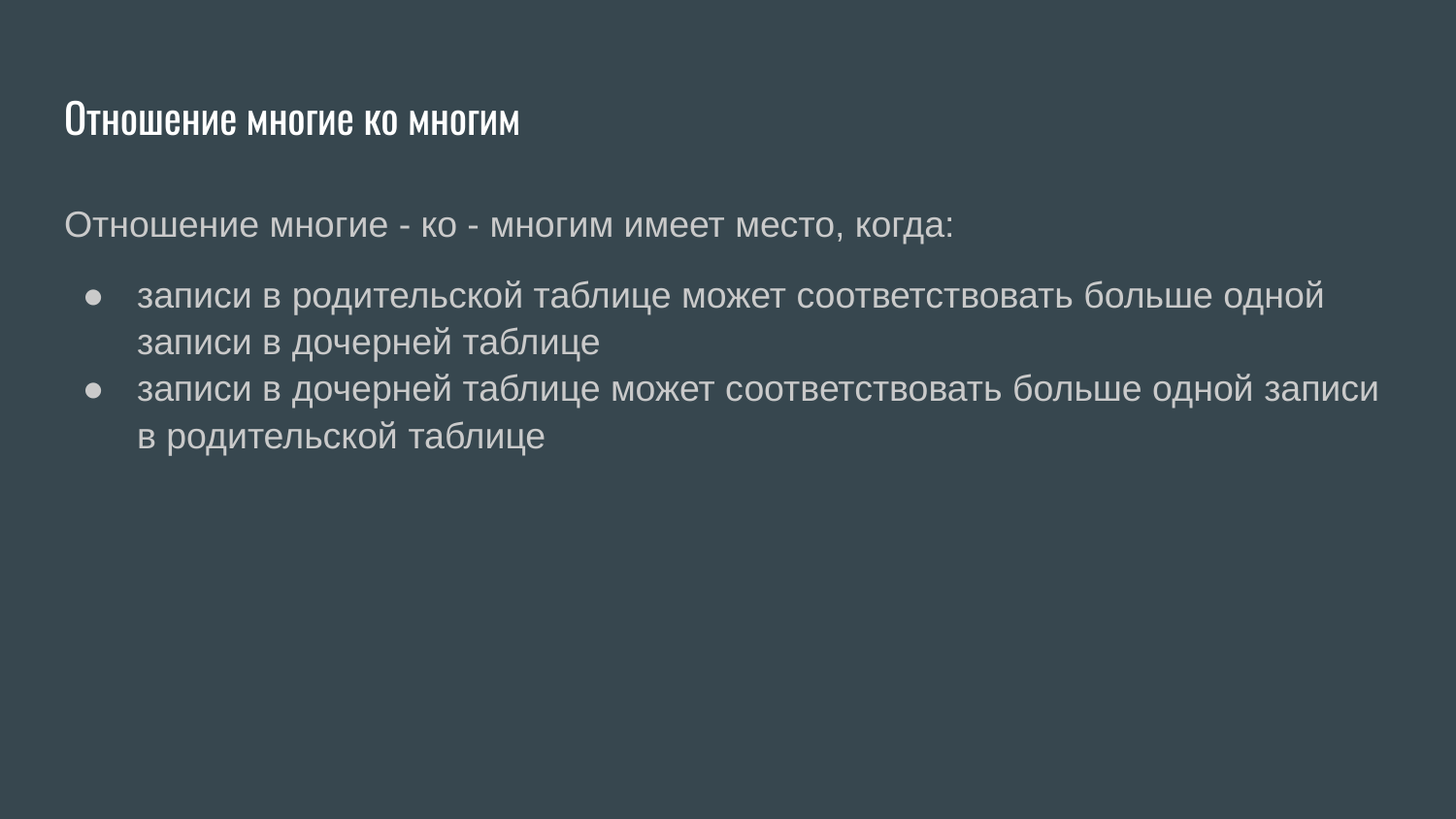

# Отношение многие ко многим
Отношение многие - ко - многим имеет место, когда:
записи в родительской таблице может соответствовать больше одной записи в дочерней таблице
записи в дочерней таблице может соответствовать больше одной записи в родительской таблице